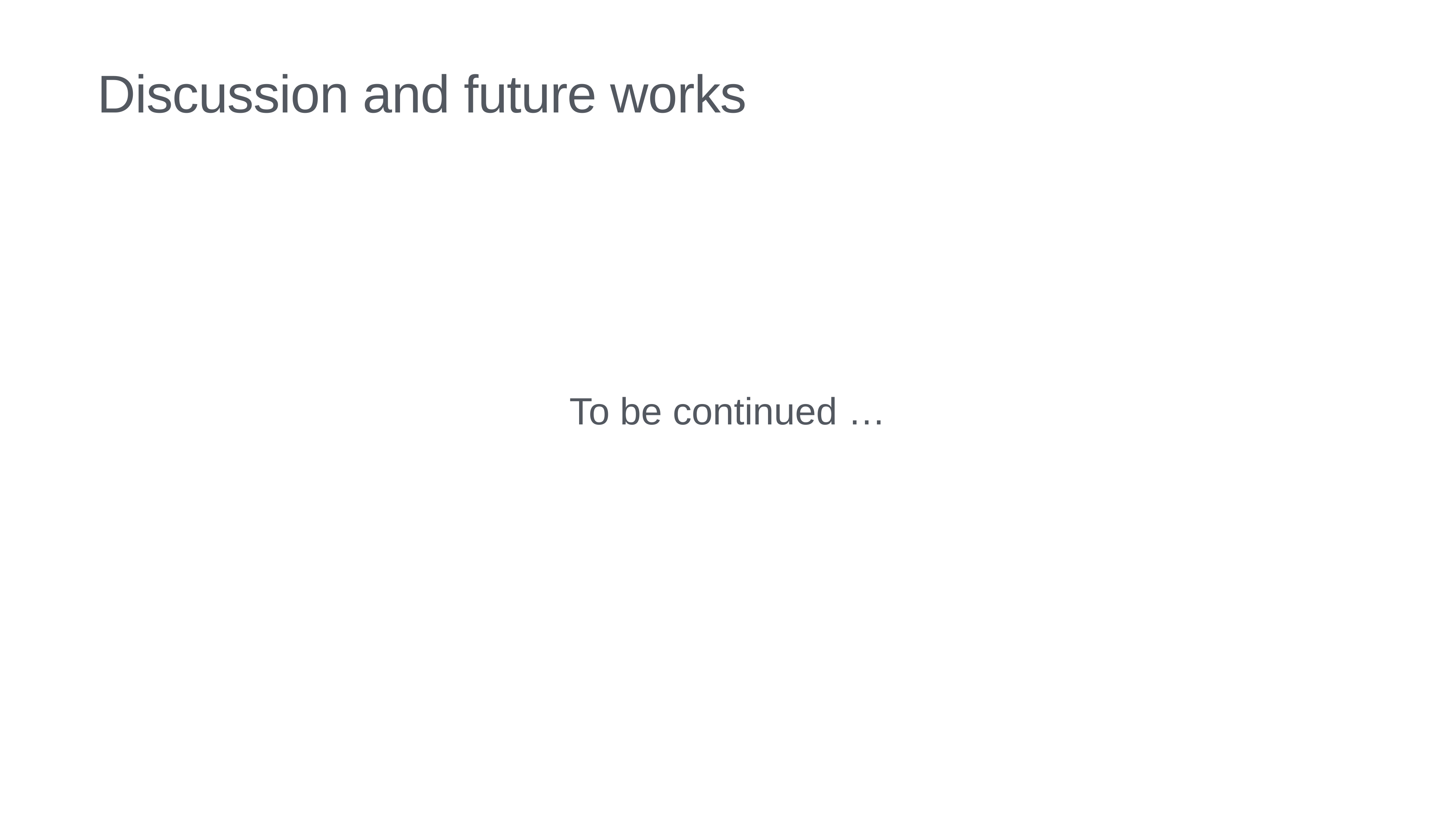

Discussion and future works
To be continued …
13